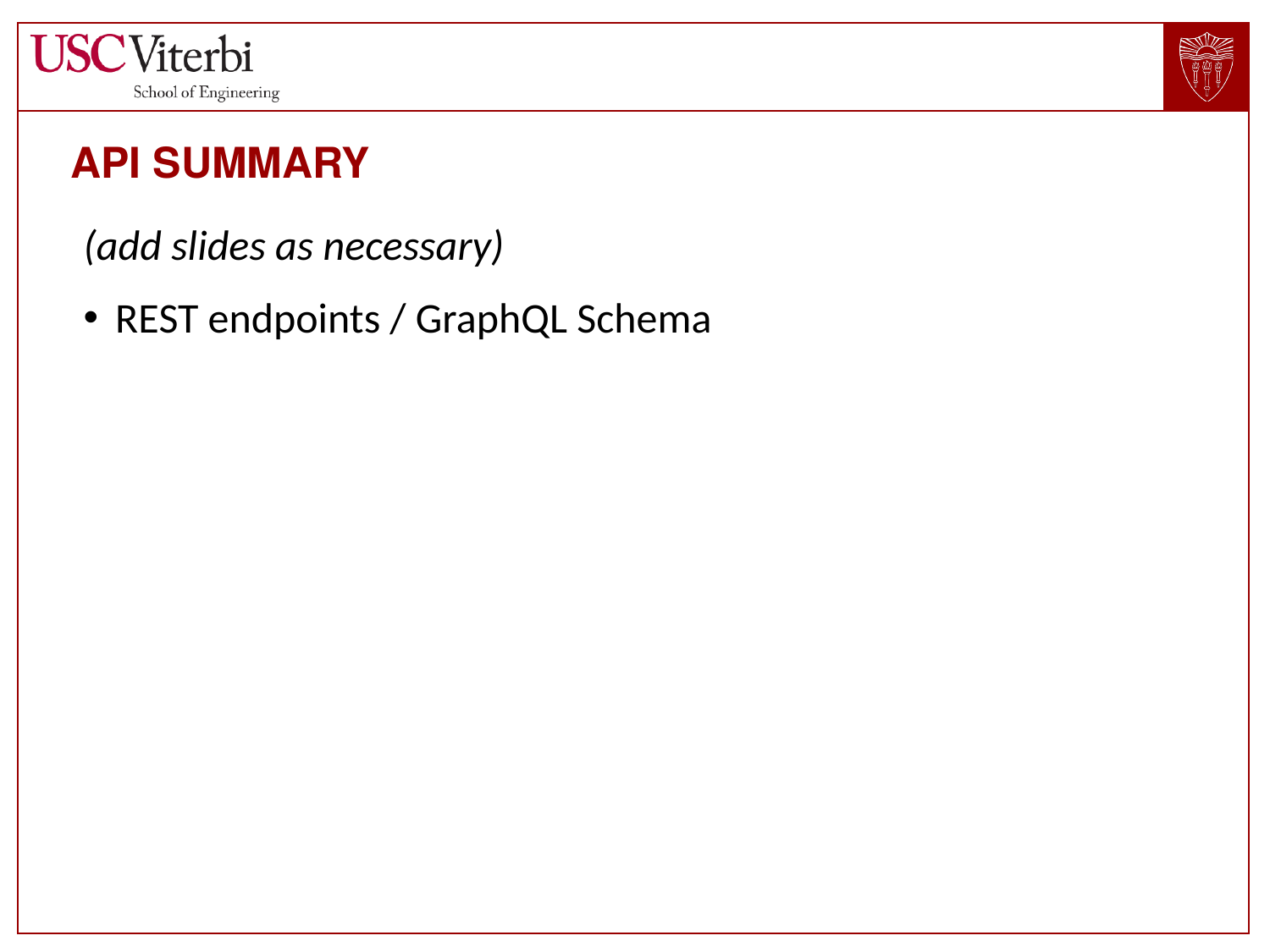

# API Summary
(add slides as necessary)
REST endpoints / GraphQL Schema